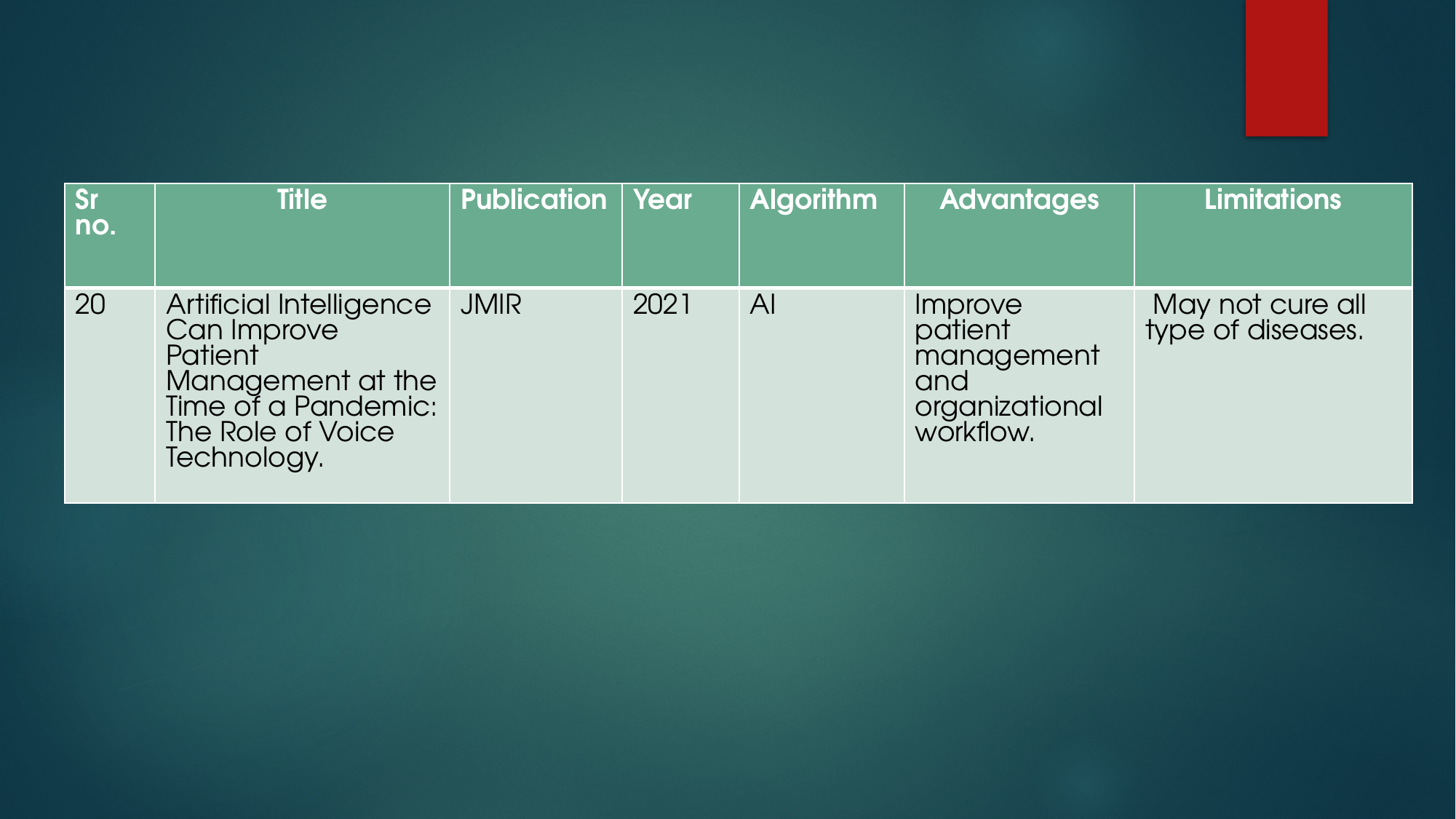

| Sr no. | Title | Publication | Year | Algorithm | Advantages | Limitations |
| --- | --- | --- | --- | --- | --- | --- |
| 20 | Artificial Intelligence Can Improve Patient Management at the Time of a Pandemic: The Role of Voice Technology. | JMIR | 2021 | AI | Improve patient management and organizational workflow. | May not cure all type of diseases. |